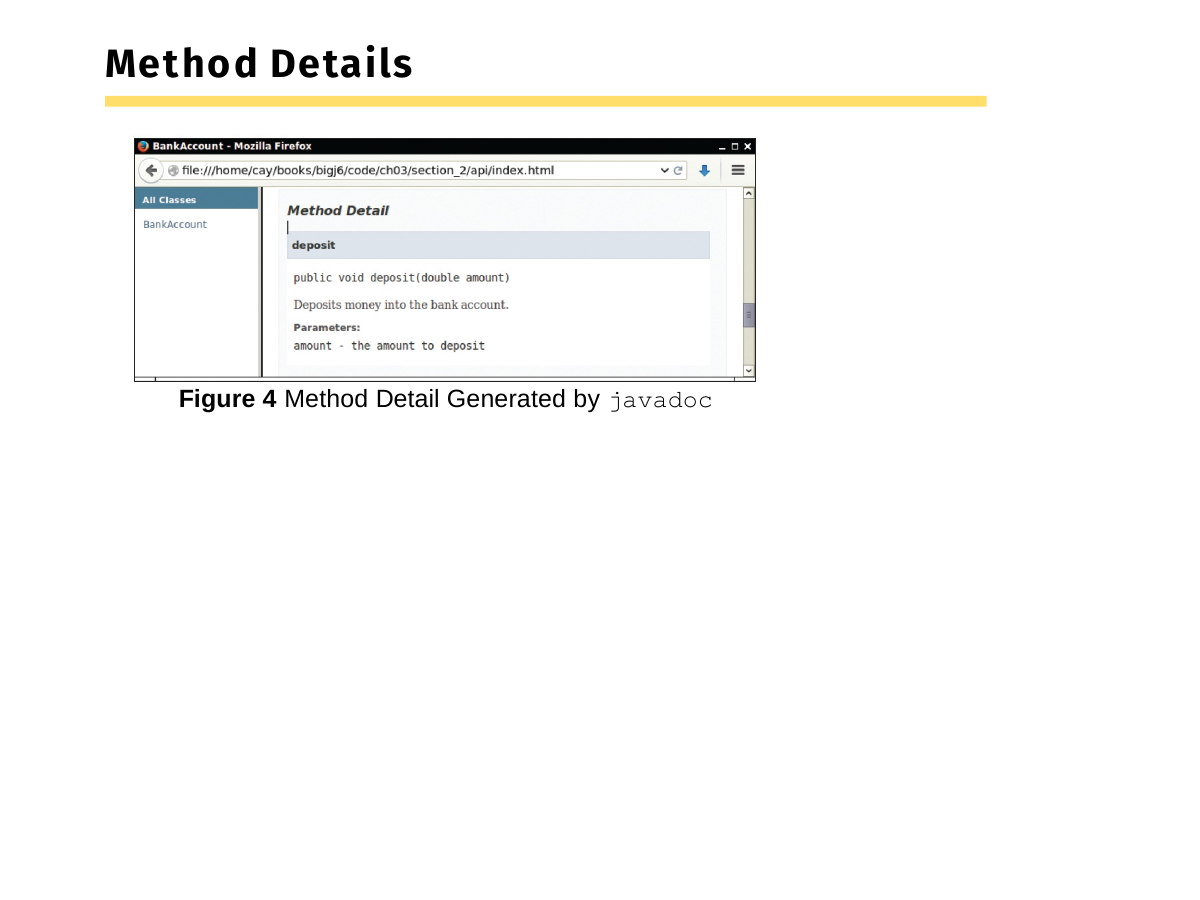

# Method Details

Figure 4 Method Detail Generated by javadoc